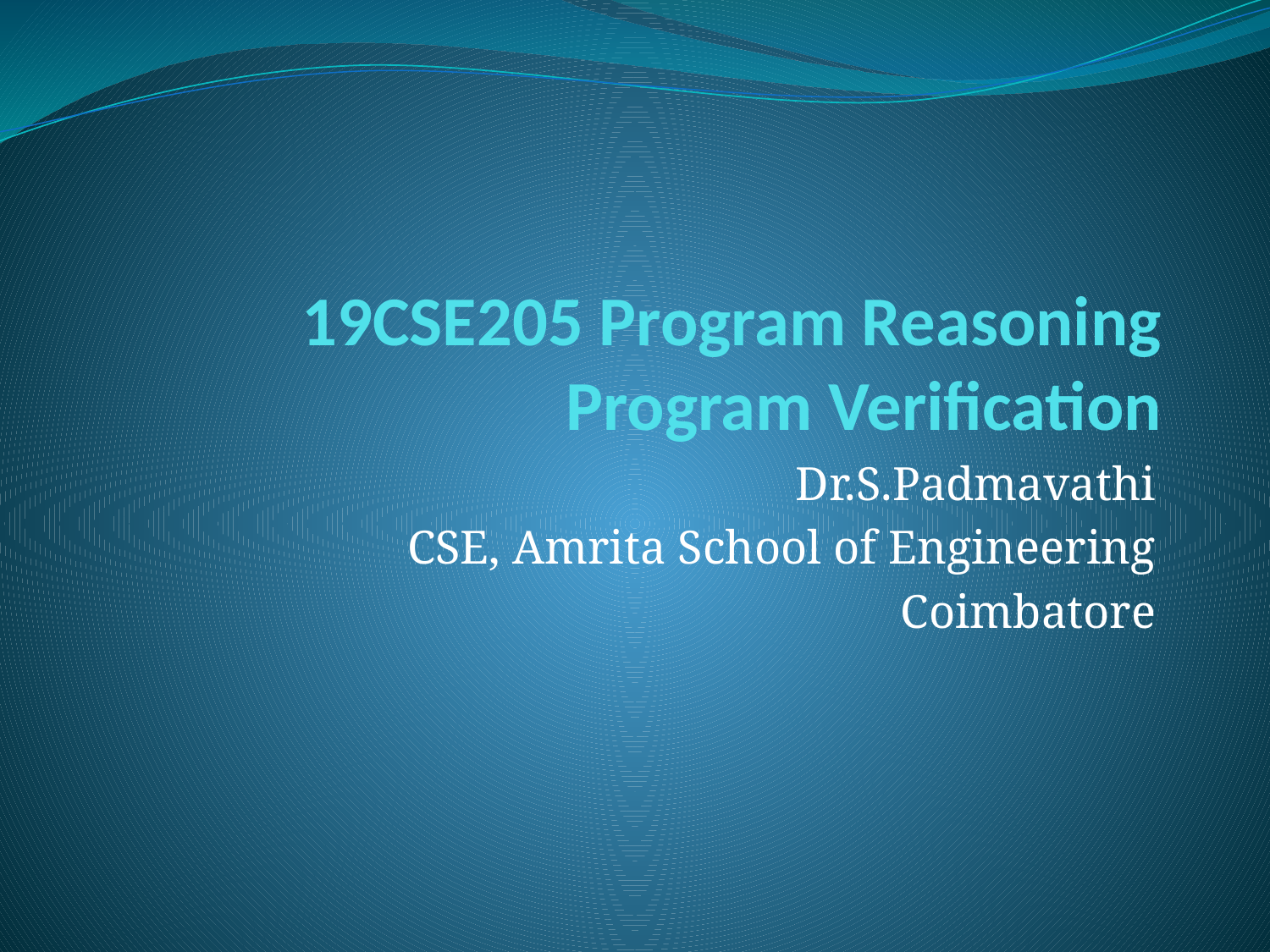

# 19CSE205 Program Reasoning Program Verification
Dr.S.Padmavathi
CSE, Amrita School of Engineering
Coimbatore